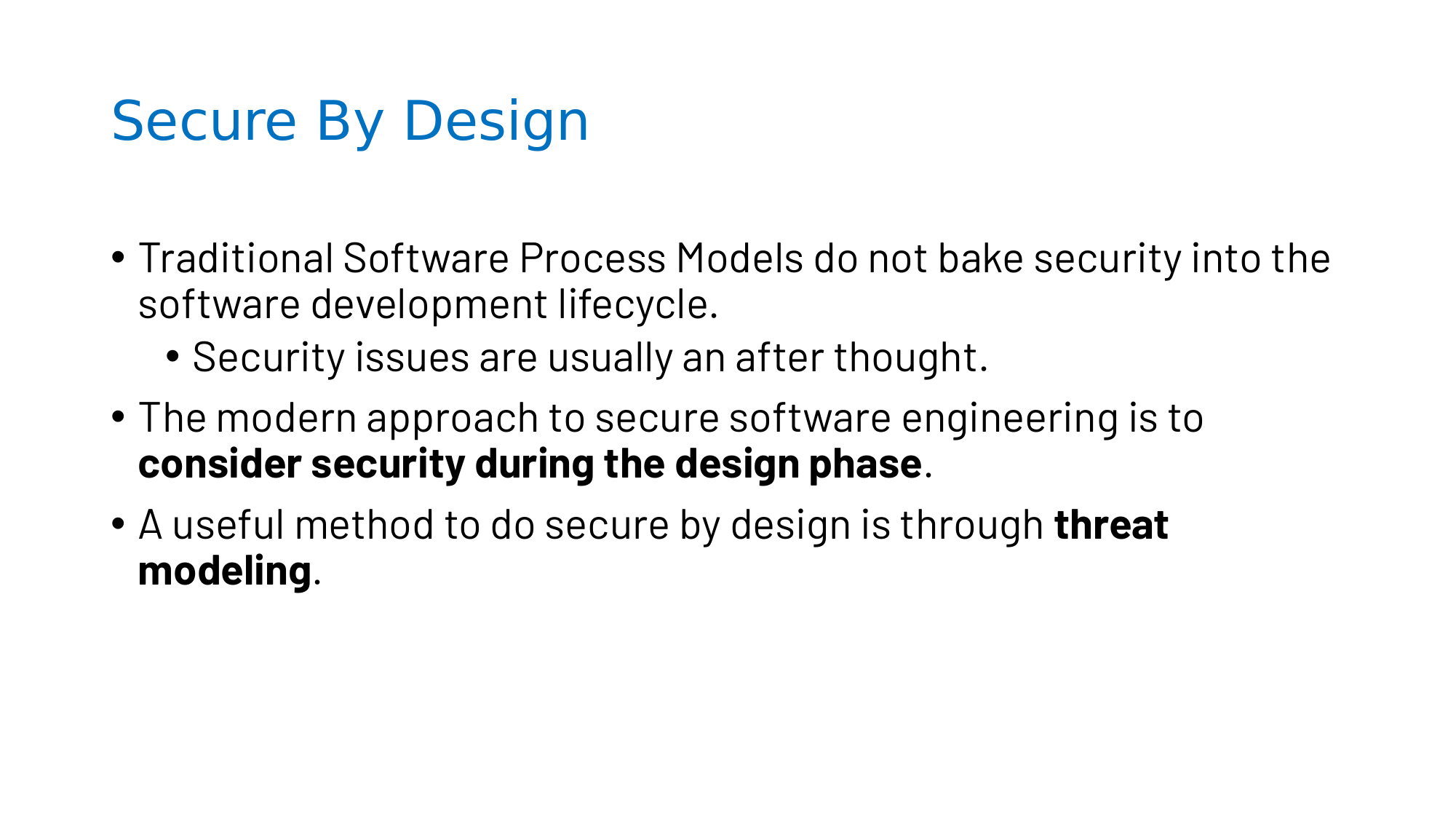

# Secure By Design
Traditional Software Process Models do not bake security into the software development lifecycle.
Security issues are usually an after thought.
The modern approach to secure software engineering is to consider security during the design phase.
A useful method to do secure by design is through threat modeling.